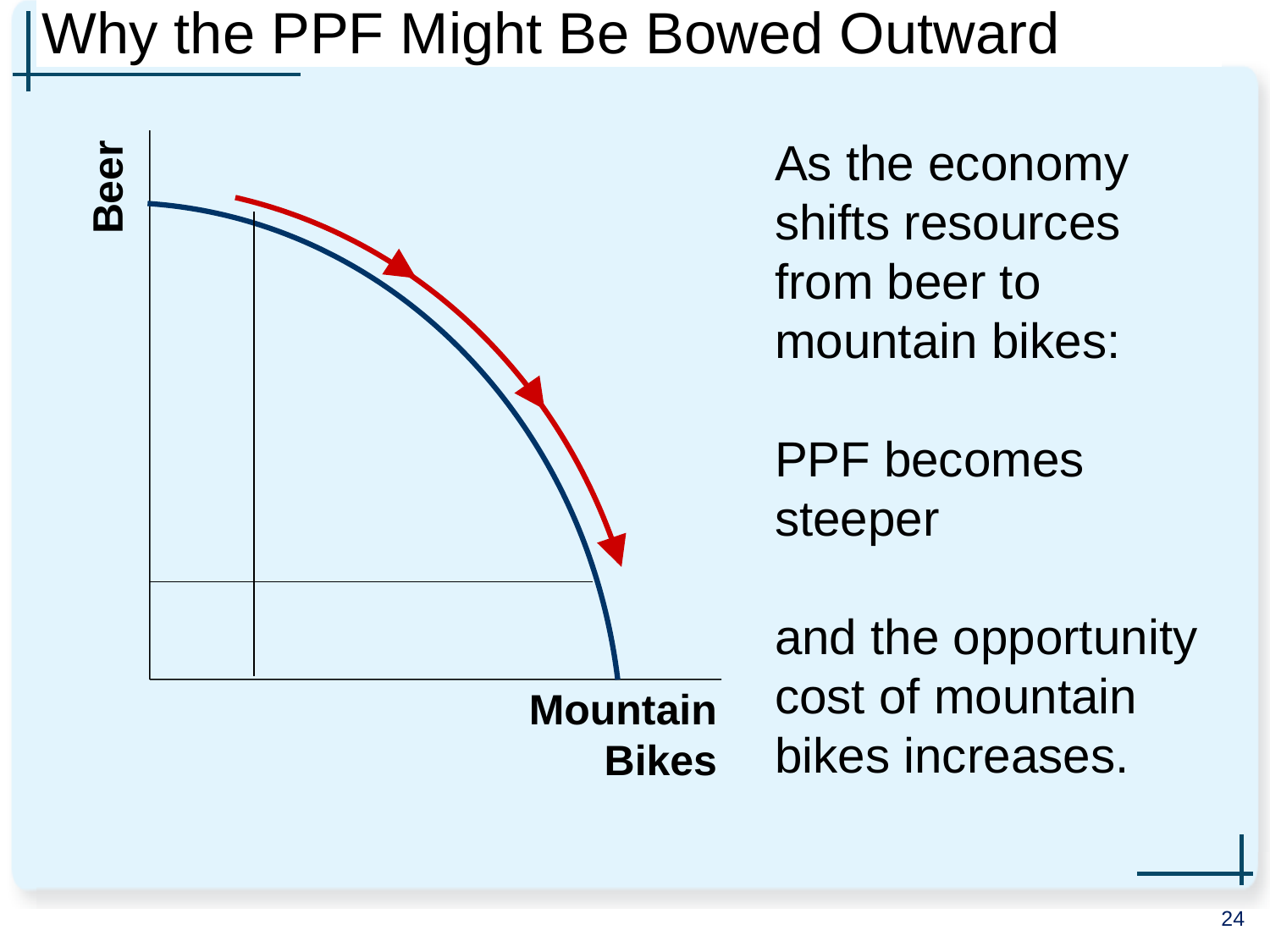

# Why the PPF Might Be Bowed Outward
As the economy shifts resources from beer to mountain bikes:

PPF becomes steeper

and the opportunity cost of mountain bikes increases.

Beer

Mountain Bikes

24